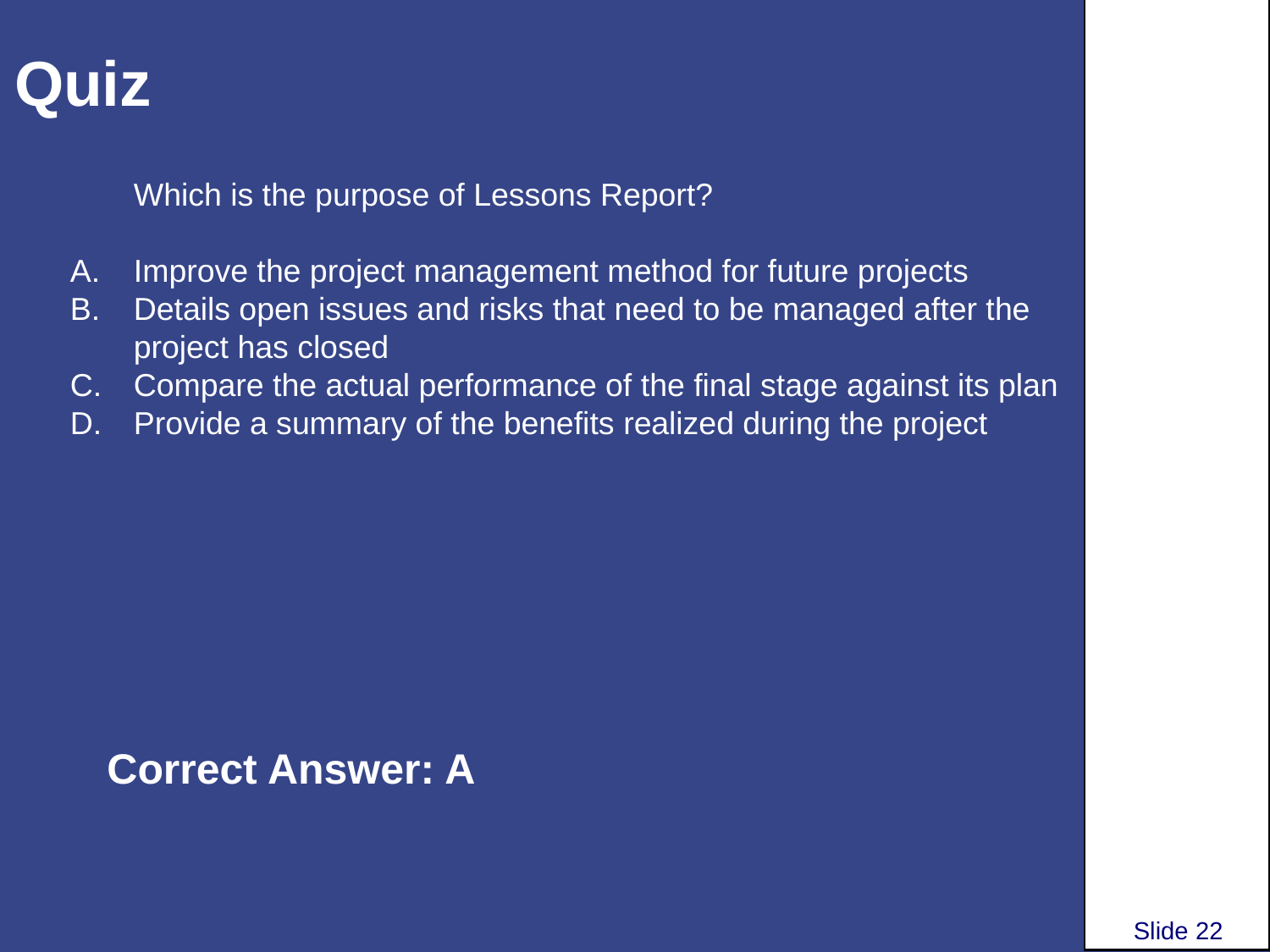

# Quiz
Which is the purpose of Lessons Report?

Improve the project management method for future projects
Details open issues and risks that need to be managed after the project has closed
Compare the actual performance of the final stage against its plan
Provide a summary of the benefits realized during the project

Correct Answer: A